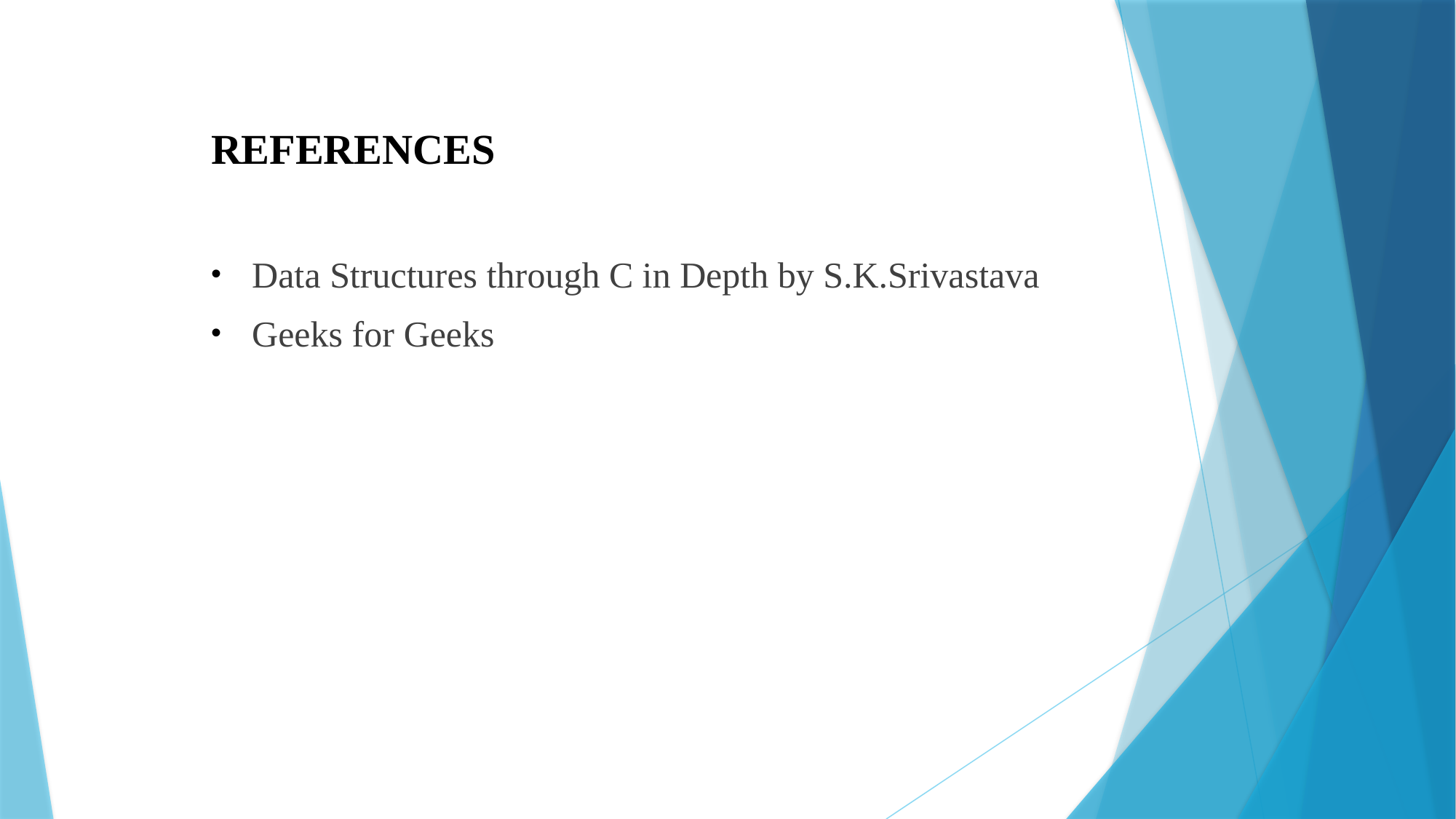

# REFERENCES
Data Structures through C in Depth by S.K.Srivastava
Geeks for Geeks